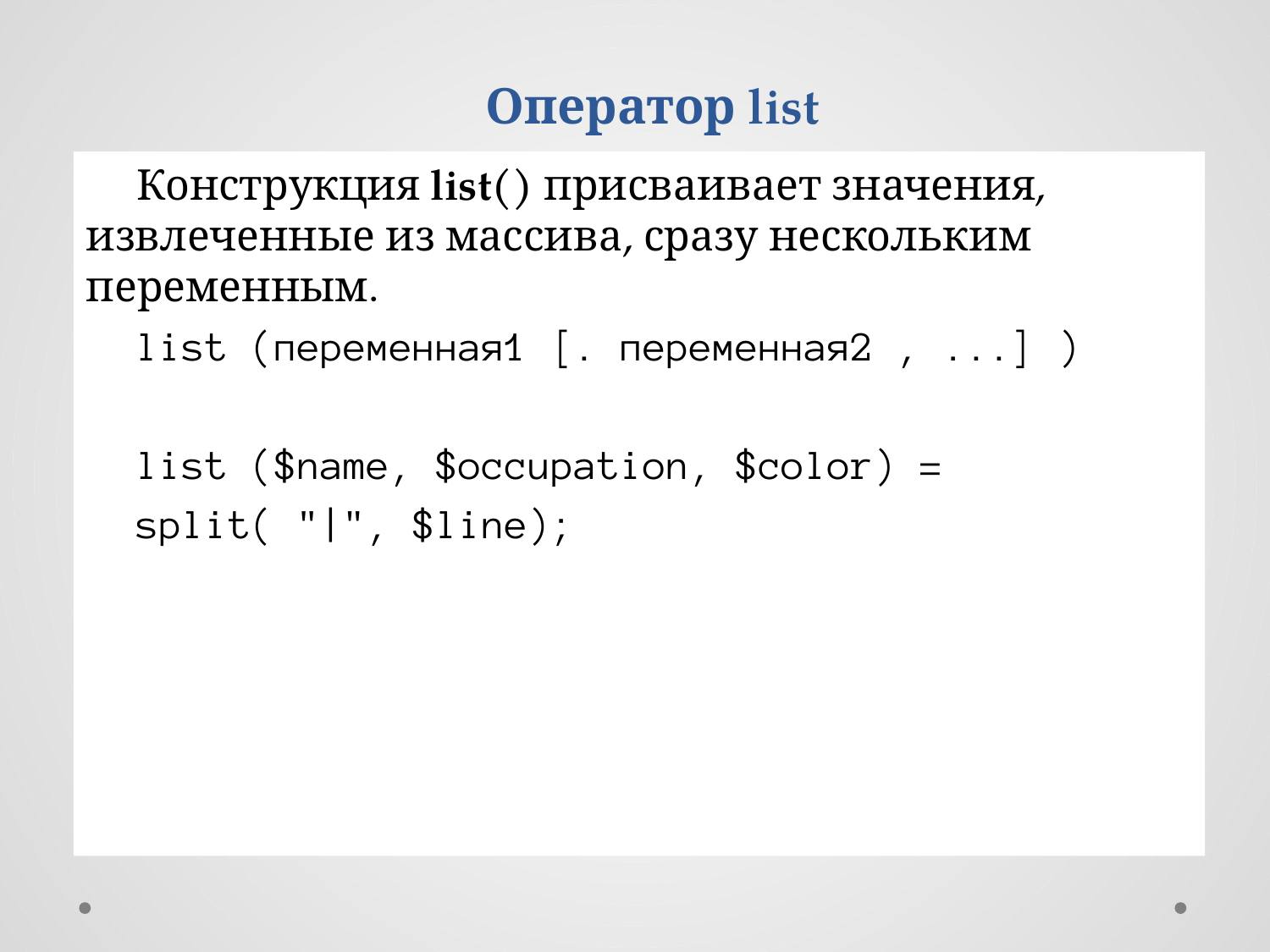

Оператор list
Конструкция list() присваивает значения, извлеченные из массива, сразу нескольким переменным.
list (переменная1 [. переменная2 , ...] )

list ($name, $occupation, $color) =
split( "|", $line);